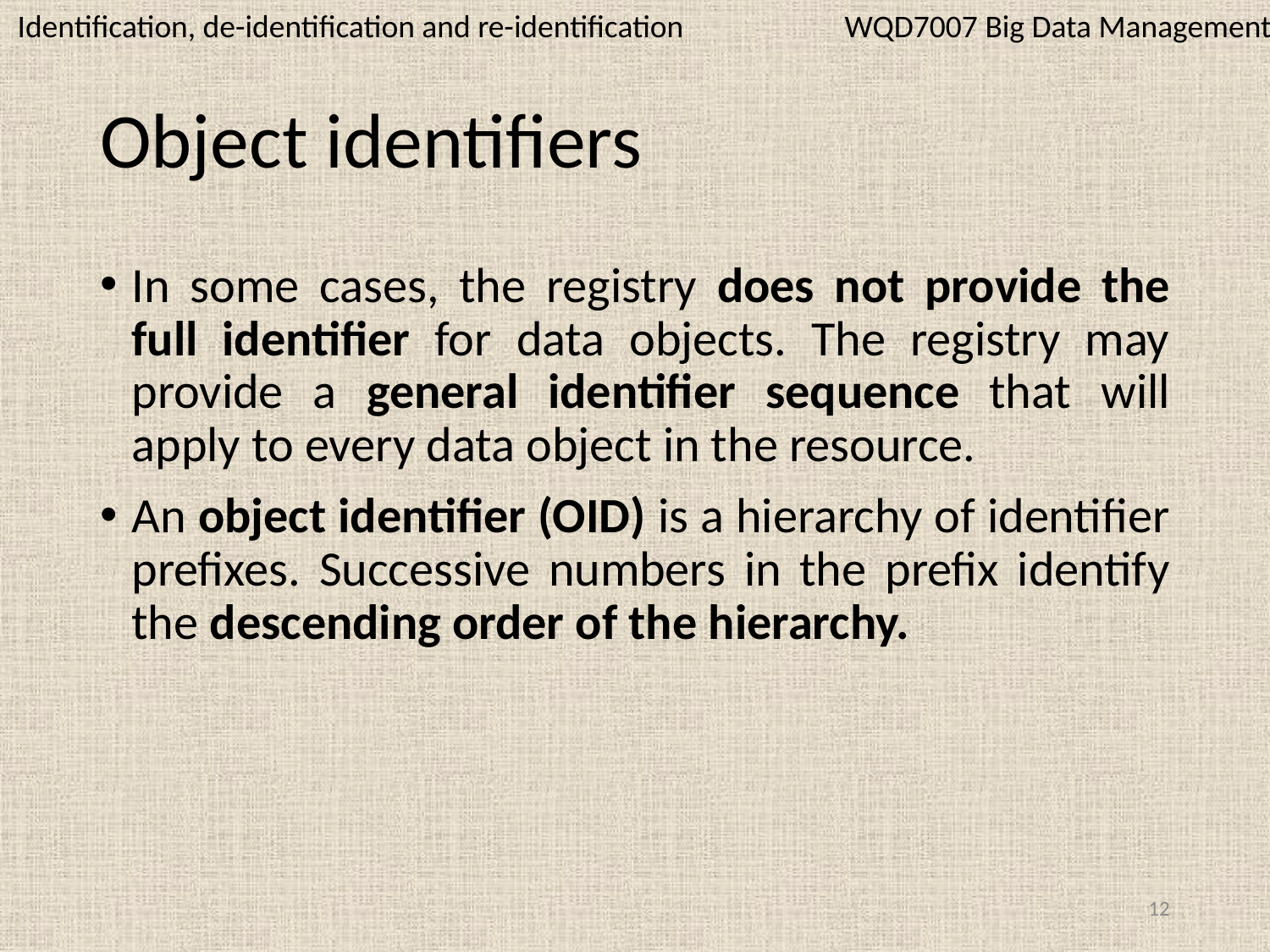

WQD7007 Big Data Management
Identification, de-identification and re-identification
# Object identifiers
In some cases, the registry does not provide the full identifier for data objects. The registry may provide a general identifier sequence that will apply to every data object in the resource.
An object identifier (OID) is a hierarchy of identifier prefixes. Successive numbers in the prefix identify the descending order of the hierarchy.

12